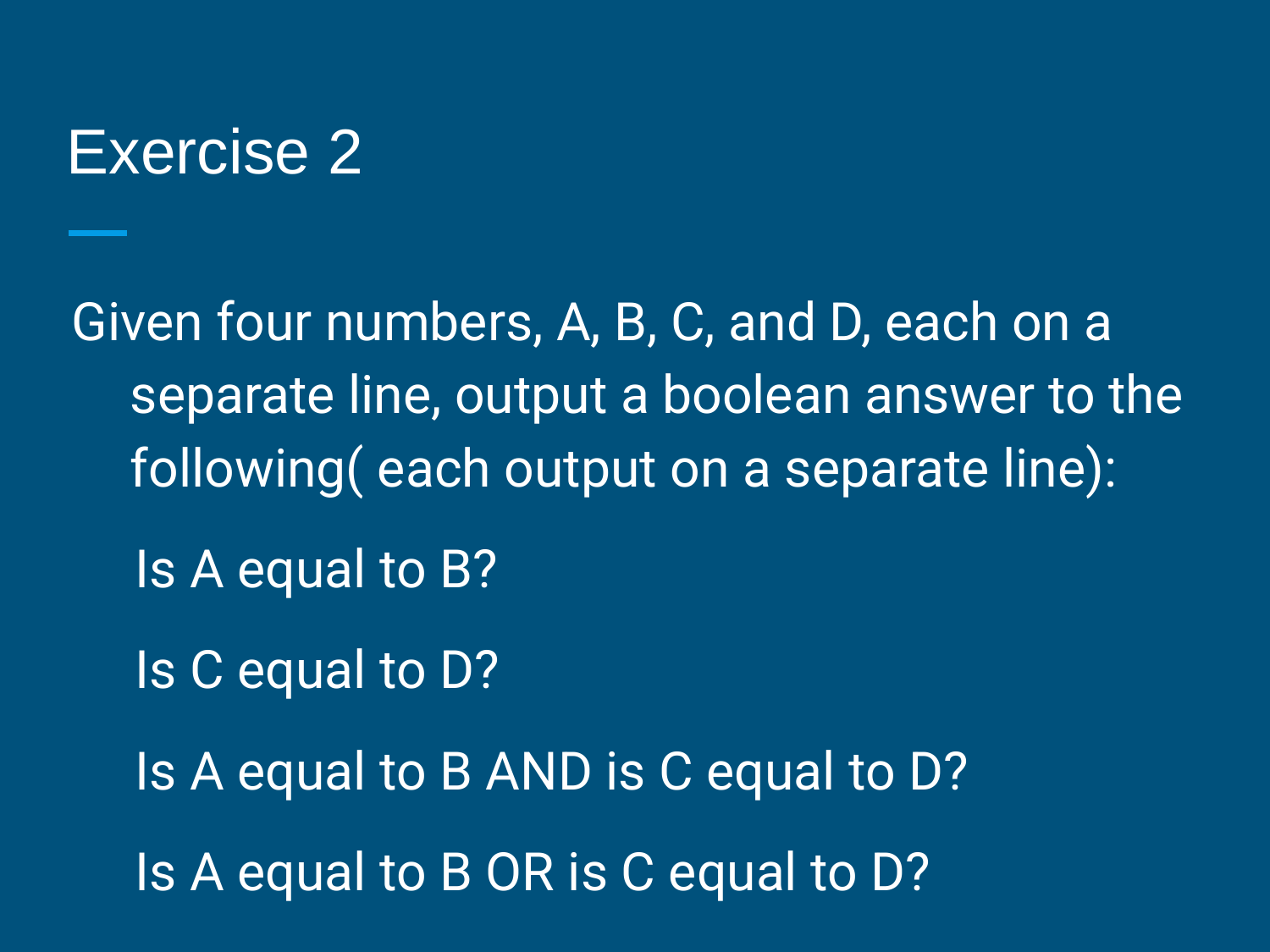

# Exercise 2
Given four numbers, A, B, C, and D, each on a separate line, output a boolean answer to the following( each output on a separate line):
Is A equal to B?
Is C equal to D?
Is A equal to B AND is C equal to D?
Is A equal to B OR is C equal to D?